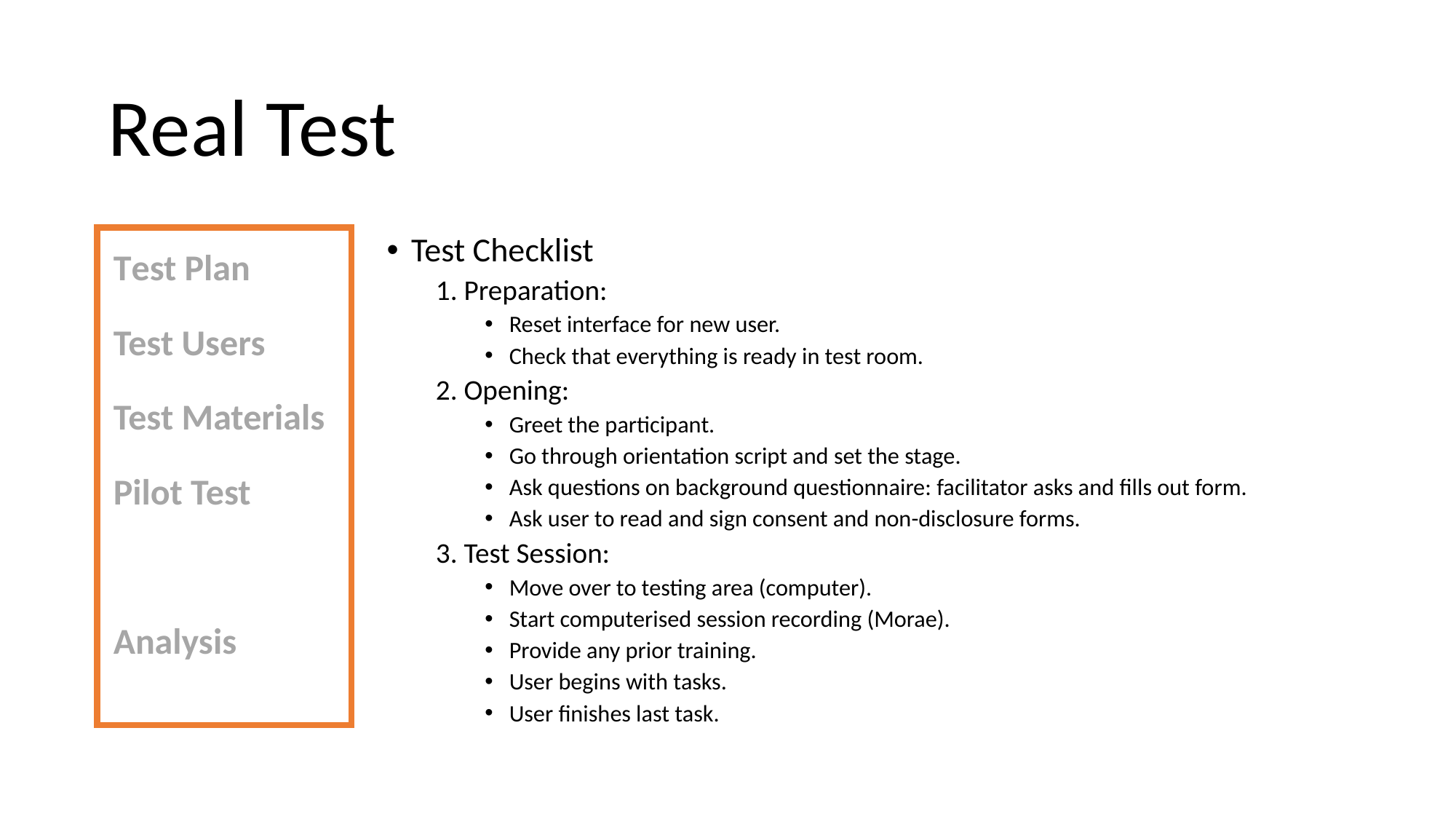

# Real Test
Test Plan
Test Users
Test Materials
Pilot Test
Real Test
Analysis
Test Checklist
1. Preparation:
Reset interface for new user.
Check that everything is ready in test room.
2. Opening:
Greet the participant.
Go through orientation script and set the stage.
Ask questions on background questionnaire: facilitator asks and fills out form.
Ask user to read and sign consent and non-disclosure forms.
3. Test Session:
Move over to testing area (computer).
Start computerised session recording (Morae).
Provide any prior training.
User begins with tasks.
User finishes last task.